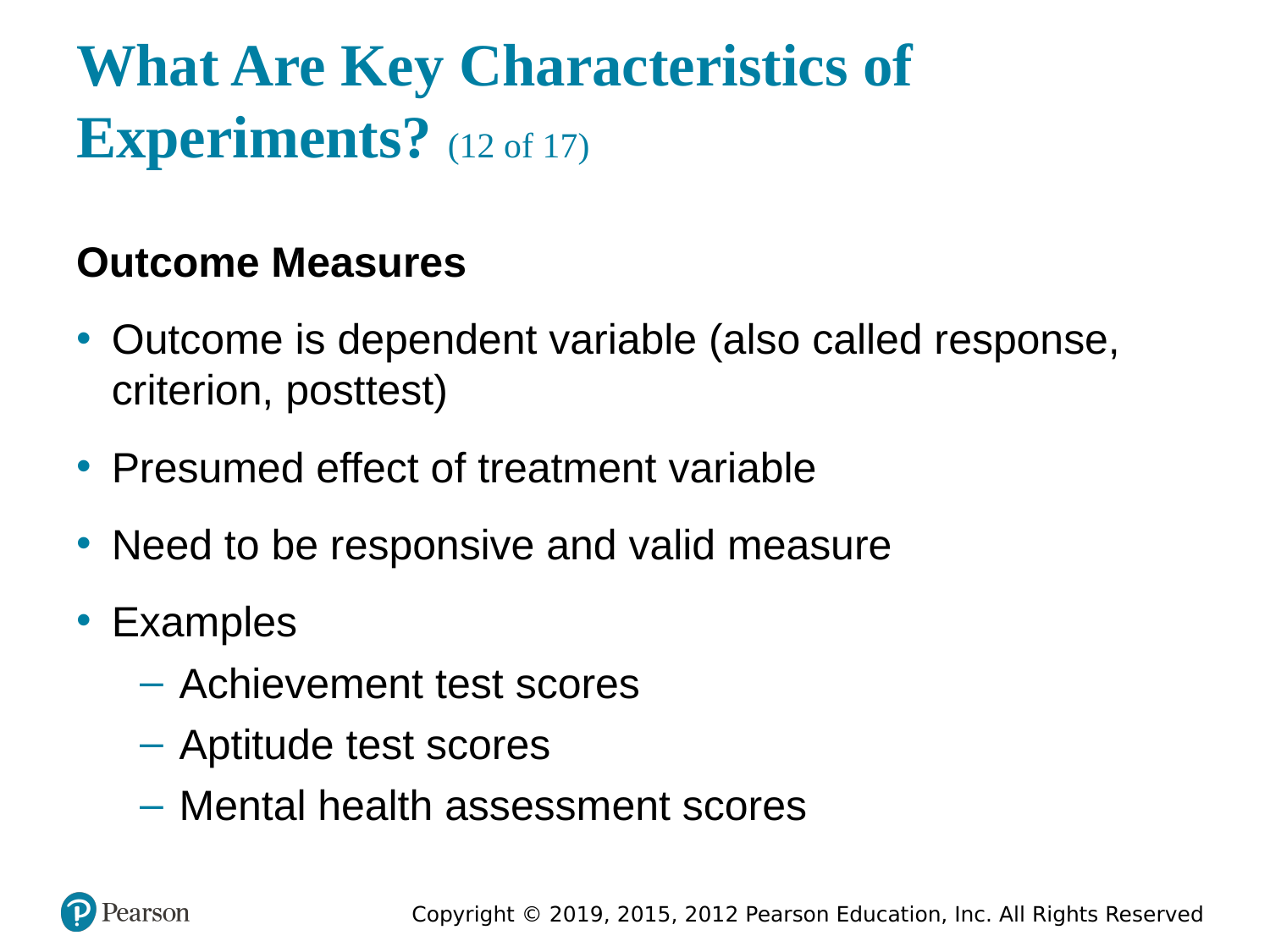

# What Are Key Characteristics of Experiments? (12 of 17)
Outcome Measures
Outcome is dependent variable (also called response, criterion, posttest)
Presumed effect of treatment variable
Need to be responsive and valid measure
Examples
Achievement test scores
Aptitude test scores
Mental health assessment scores